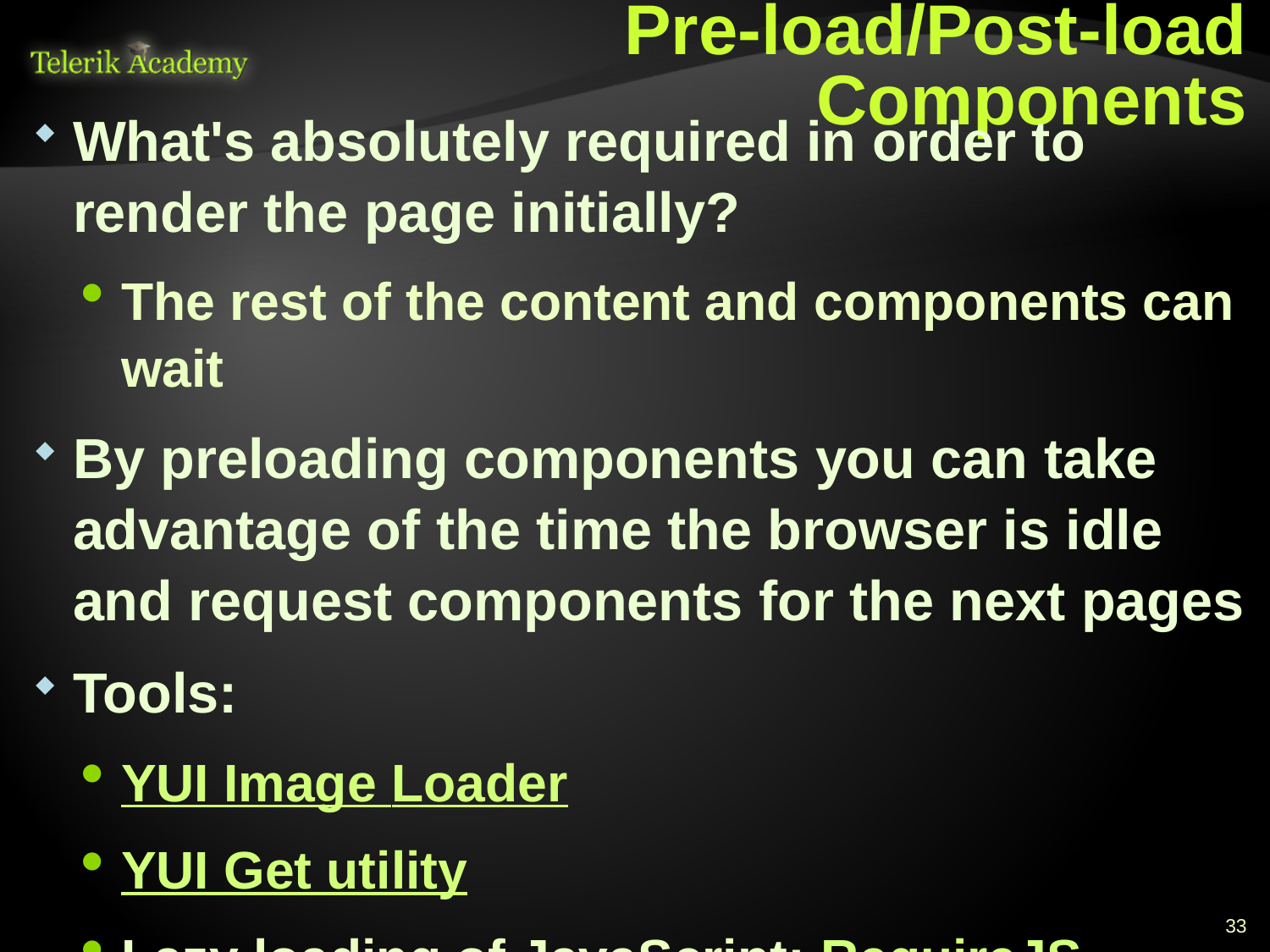

# Pre-load/Post-load Components
What's absolutely required in order to render the page initially?
The rest of the content and components can wait
By preloading components you can take advantage of the time the browser is idle and request components for the next pages
Tools:
YUI Image Loader
YUI Get utility
Lazy loading of JavaScript: RequireJS
33